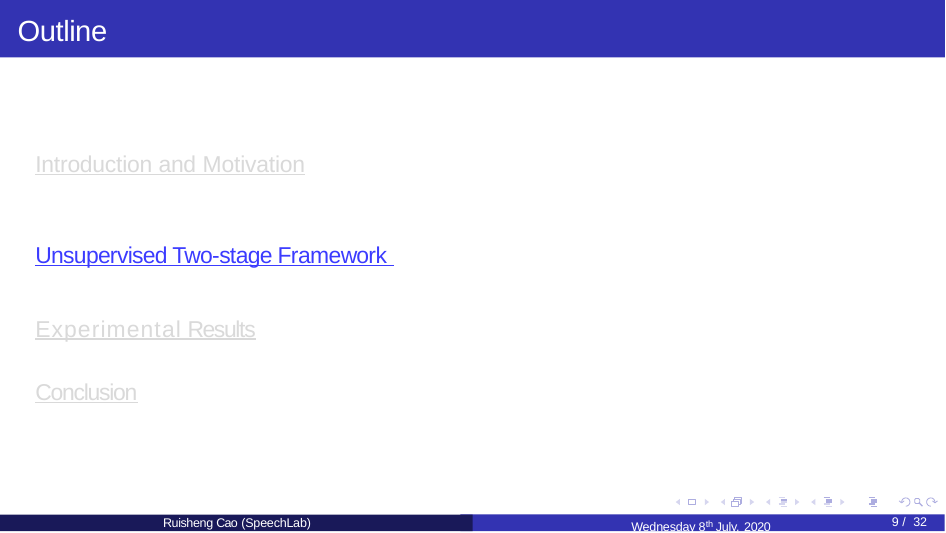

# Outline
Introduction and Motivation

Unsupervised Two-stage Framework

Experimental Results

Conclusion
Wednesday 8th July, 2020

9 / 32

Ruisheng Cao (SpeechLab)